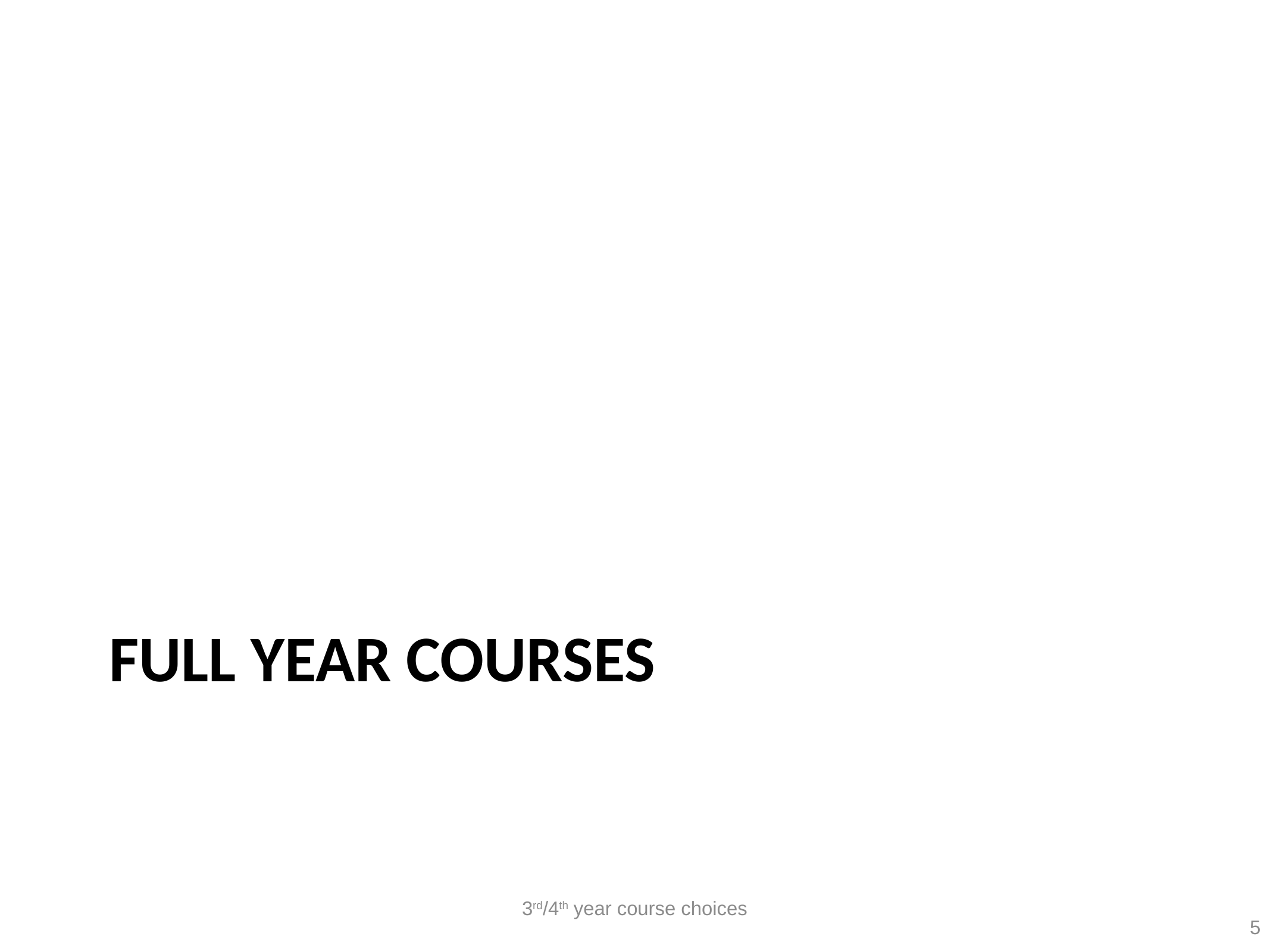

# Full year COURSES
3rd/4th year course choices
5